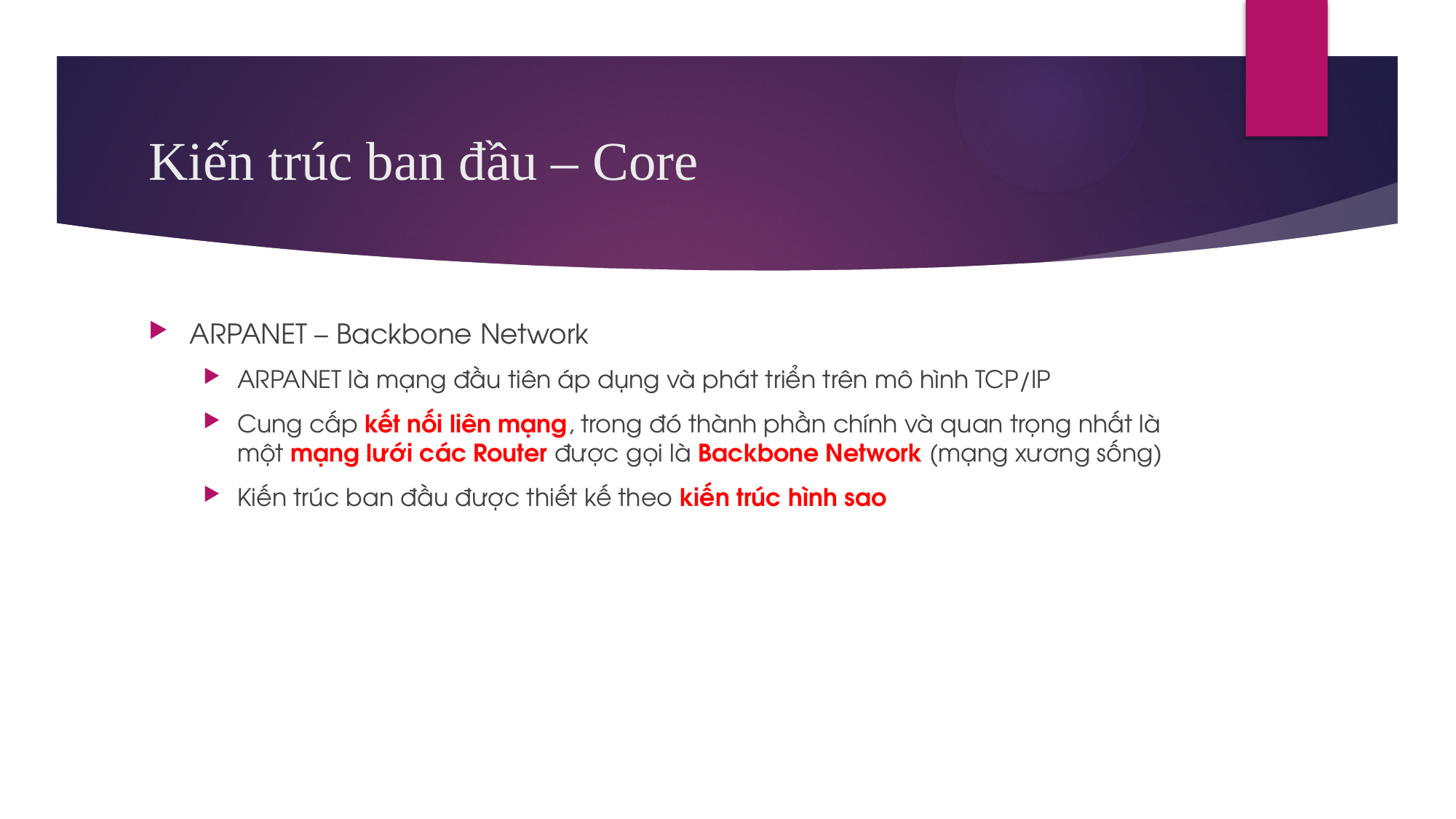

# Kiến trúc ban đầu – Core
ARPANET – Backbone Network
ARPANET là mạng đầu tiên áp dụng và phát triển trên mô hình TCP/IP
Cung cấp kết nối liên mạng, trong đó thành phần chính và quan trọng nhất là một mạng lưới các Router được gọi là Backbone Network (mạng xương sống)
Kiến trúc ban đầu được thiết kế theo kiến trúc hình sao